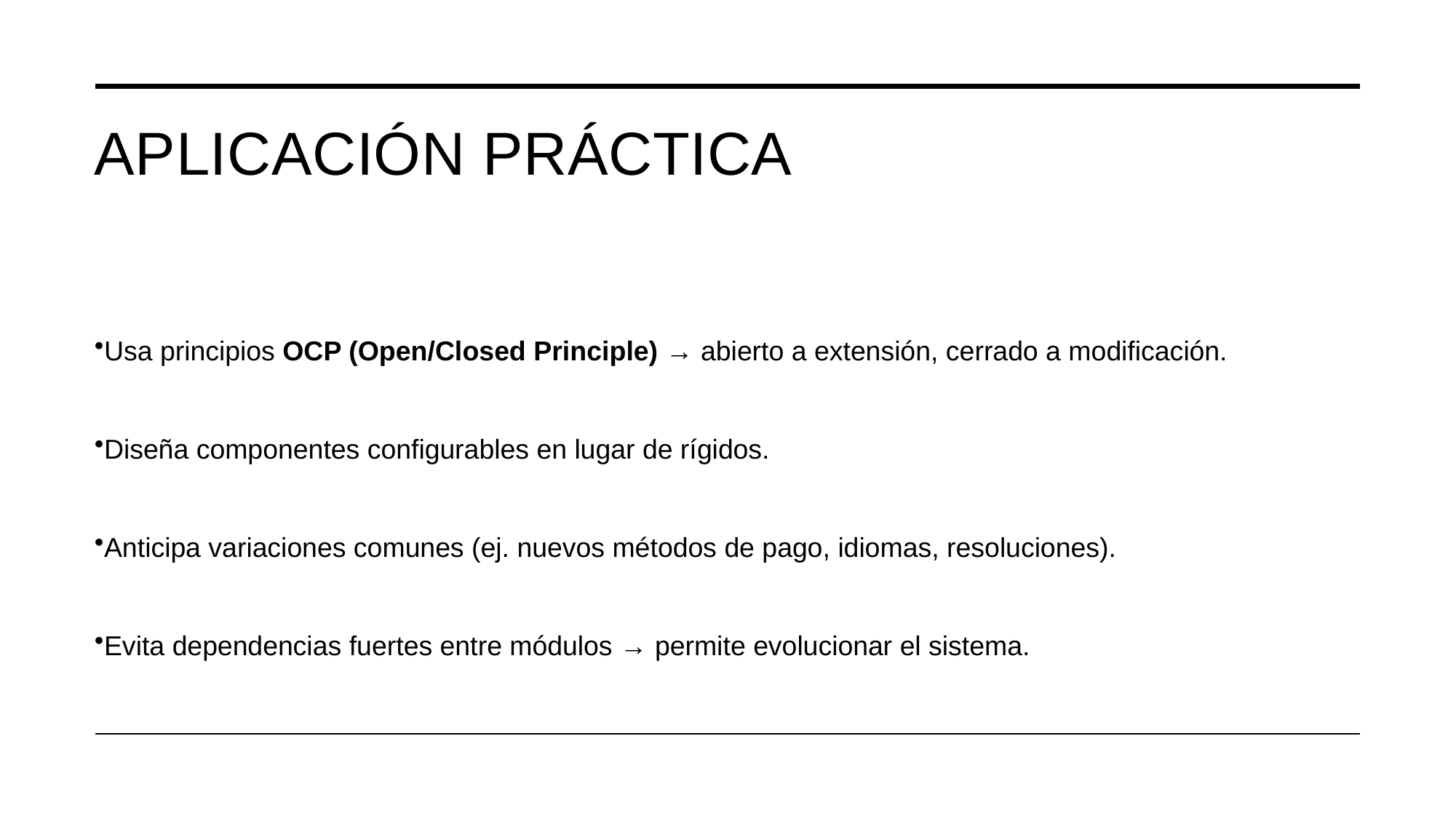

# Aplicación práctica
Usa principios OCP (Open/Closed Principle) → abierto a extensión, cerrado a modificación.

Diseña componentes configurables en lugar de rígidos.

Anticipa variaciones comunes (ej. nuevos métodos de pago, idiomas, resoluciones).

Evita dependencias fuertes entre módulos → permite evolucionar el sistema.